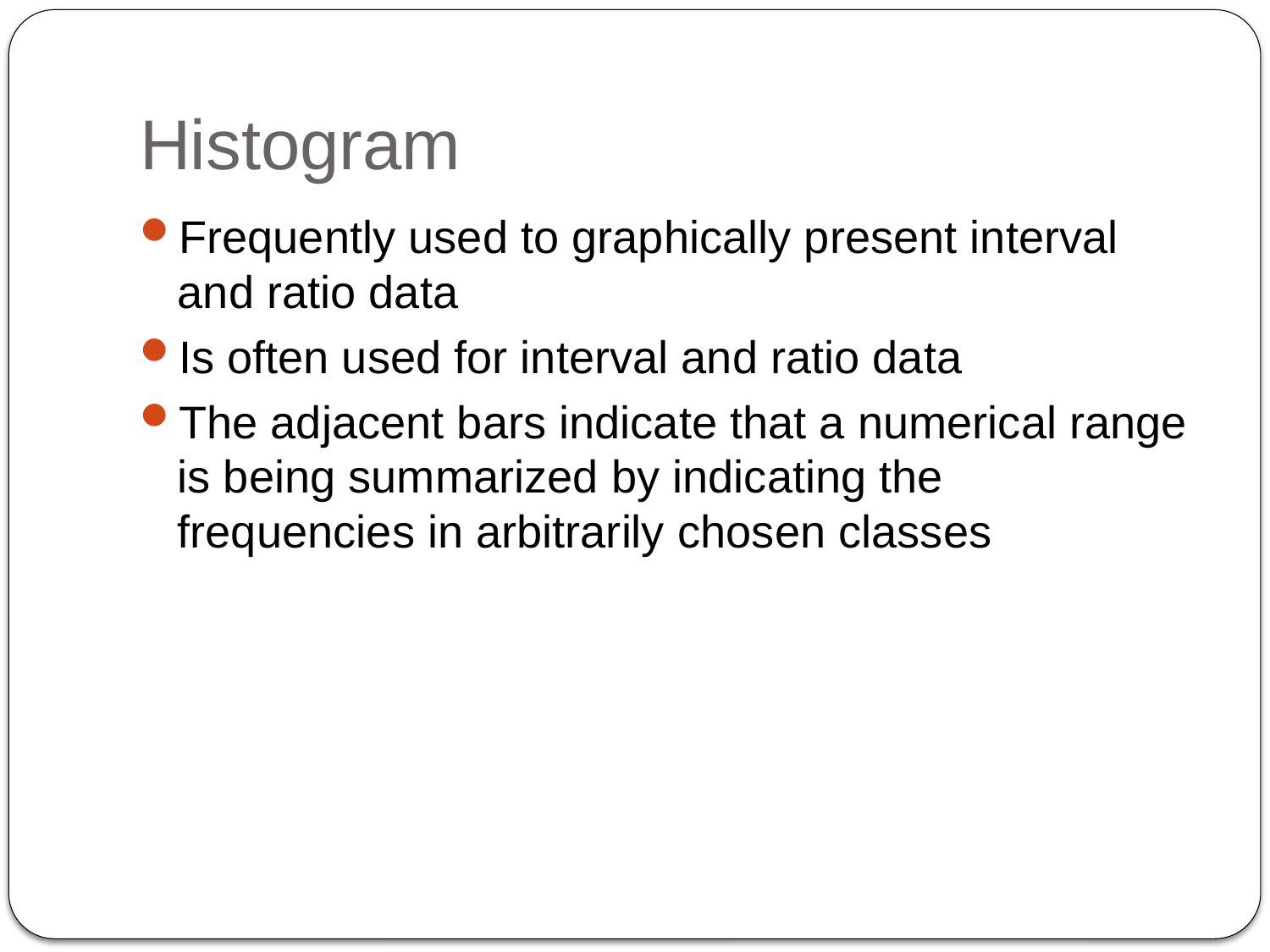

# Histogram
Frequently used to graphically present interval and ratio data
Is often used for interval and ratio data
The adjacent bars indicate that a numerical range is being summarized by indicating the frequencies in arbitrarily chosen classes